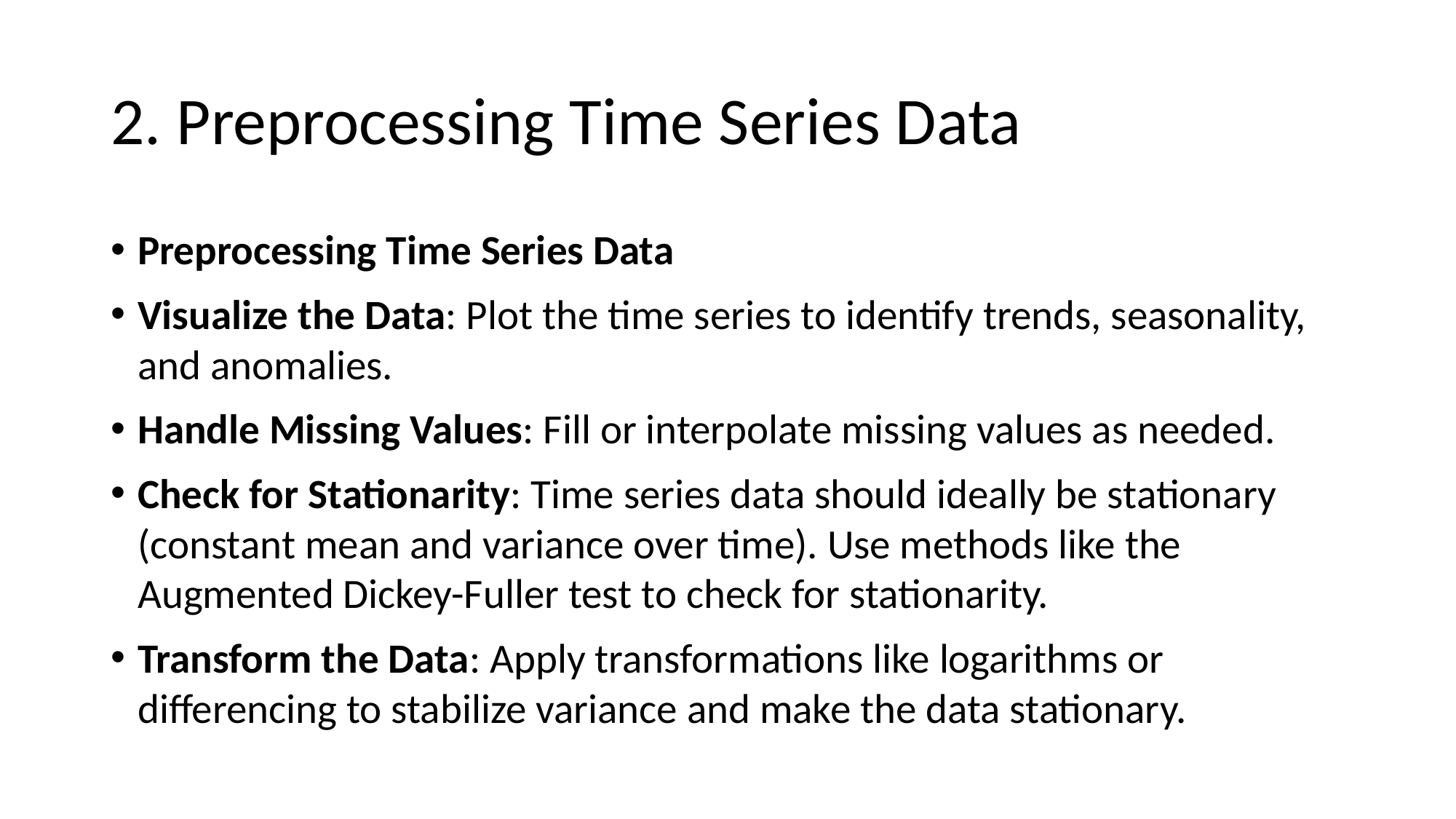

# 2. Preprocessing Time Series Data
Preprocessing Time Series Data
Visualize the Data: Plot the time series to identify trends, seasonality, and anomalies.
Handle Missing Values: Fill or interpolate missing values as needed.
Check for Stationarity: Time series data should ideally be stationary (constant mean and variance over time). Use methods like the Augmented Dickey-Fuller test to check for stationarity.
Transform the Data: Apply transformations like logarithms or differencing to stabilize variance and make the data stationary.